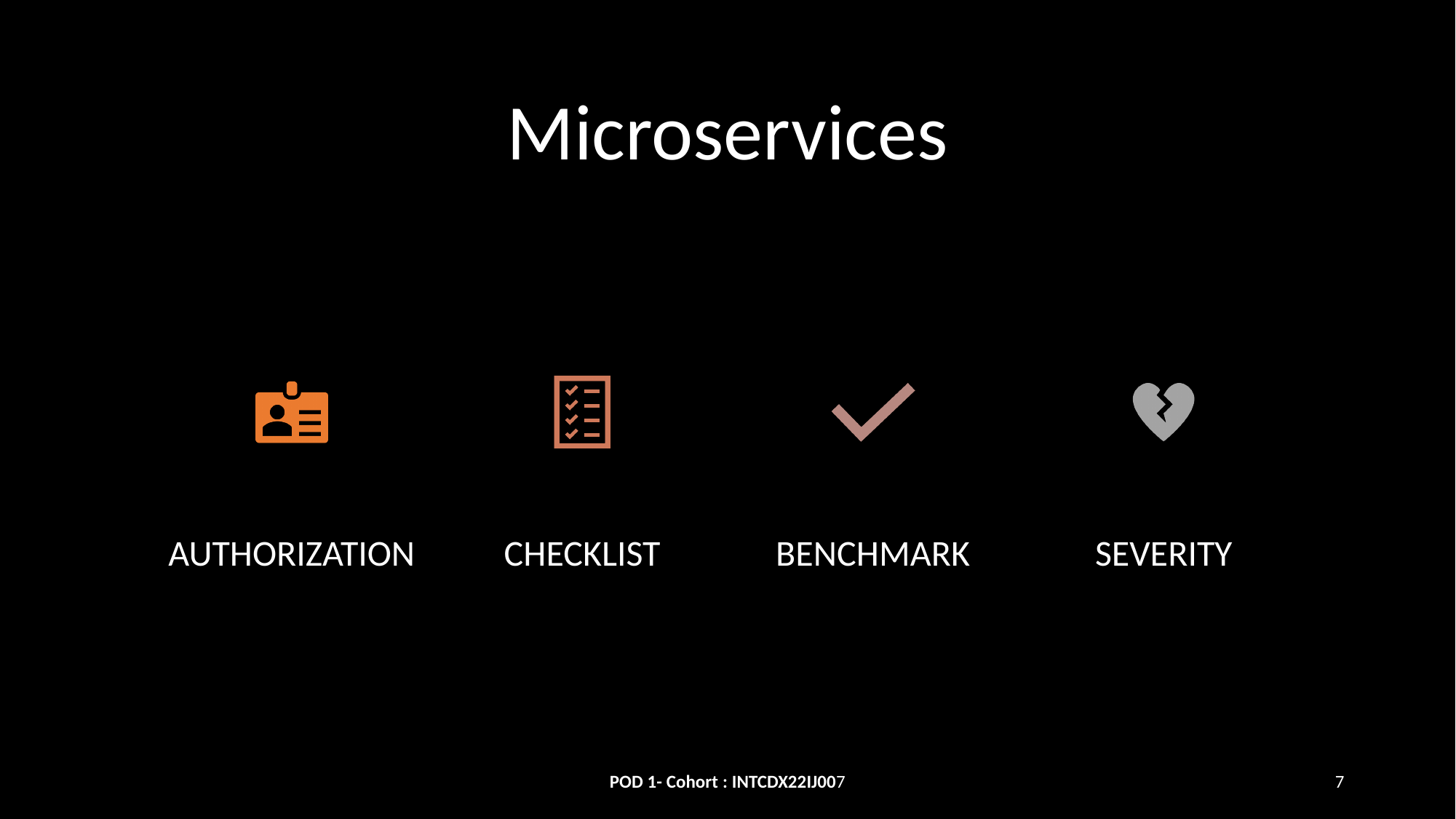

# Microservices
Authorization
Checklist
Benchmark
Severity
POD 1- Cohort : INTCDX22IJ007
7